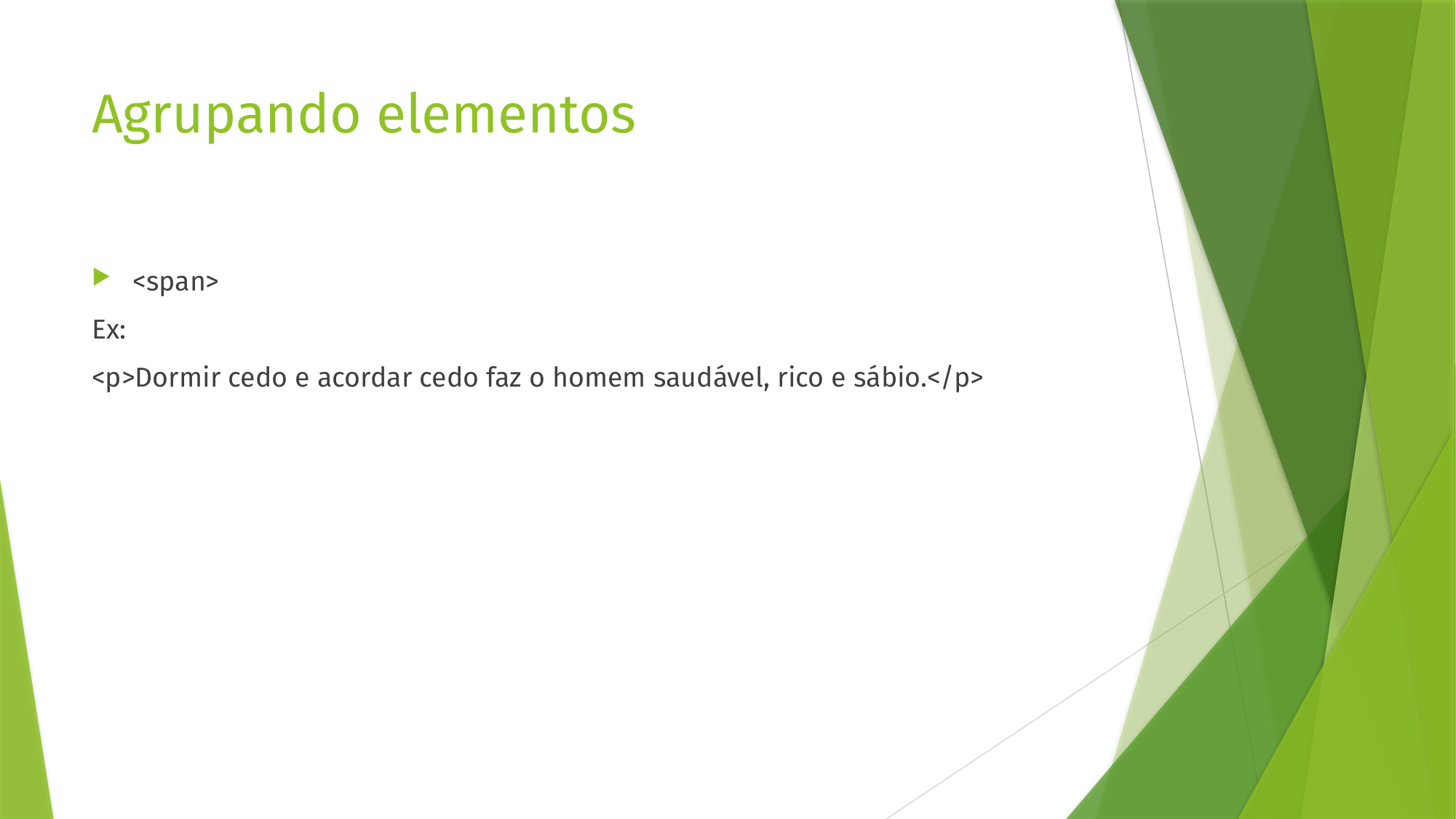

# Agrupando elementos
<span>
Ex:
<p>Dormir cedo e acordar cedo faz o homem saudável, rico e sábio.</p>